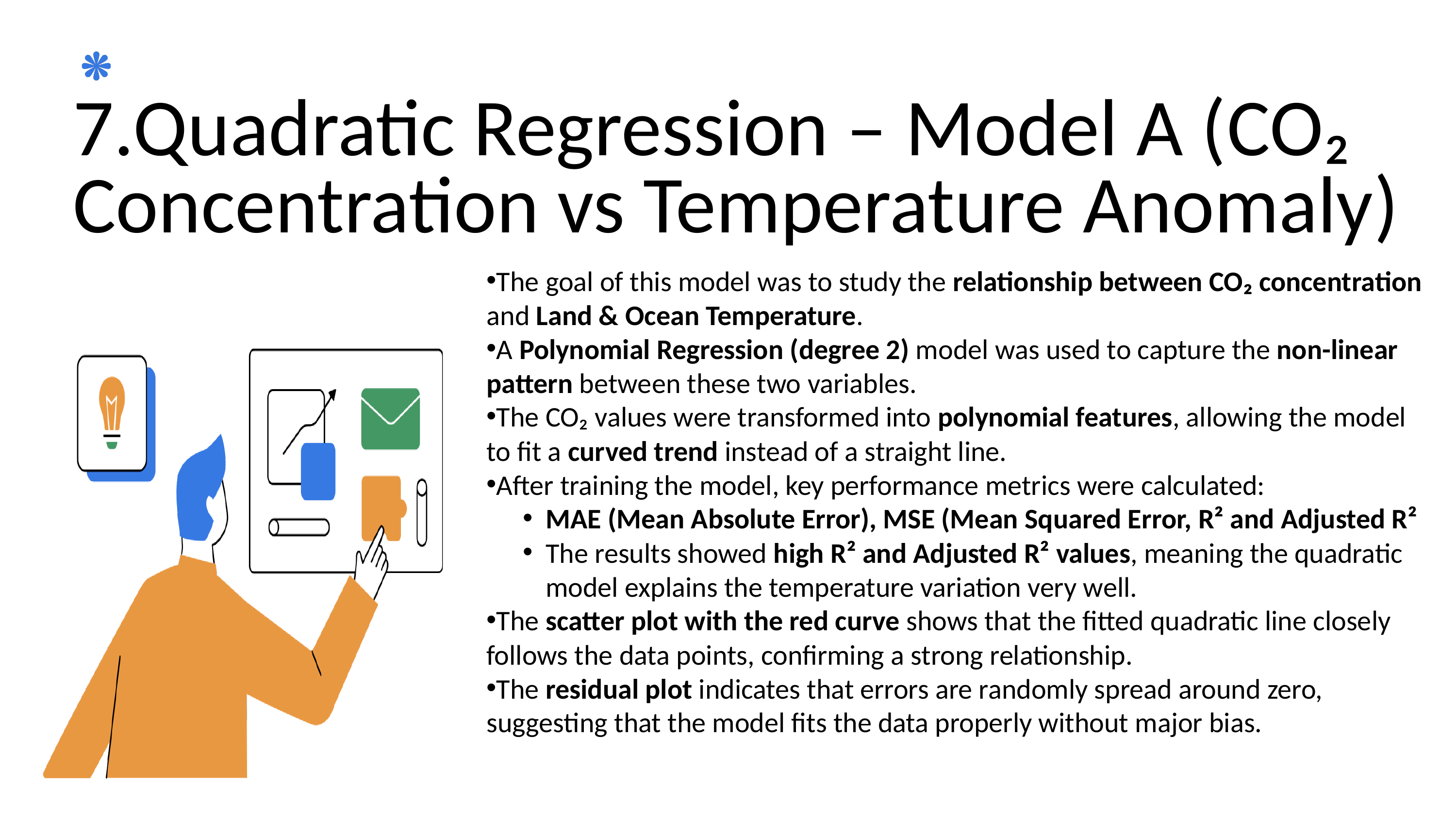

7.Quadratic Regression – Model A (CO₂ Concentration vs Temperature Anomaly)

The goal of this model was to study the relationship between CO₂ concentration and Land & Ocean Temperature.
A Polynomial Regression (degree 2) model was used to capture the non-linear pattern between these two variables.
The CO₂ values were transformed into polynomial features, allowing the model to fit a curved trend instead of a straight line.
After training the model, key performance metrics were calculated:
MAE (Mean Absolute Error), MSE (Mean Squared Error, R² and Adjusted R²
The results showed high R² and Adjusted R² values, meaning the quadratic model explains the temperature variation very well.
The scatter plot with the red curve shows that the fitted quadratic line closely follows the data points, confirming a strong relationship.
The residual plot indicates that errors are randomly spread around zero, suggesting that the model fits the data properly without major bias.